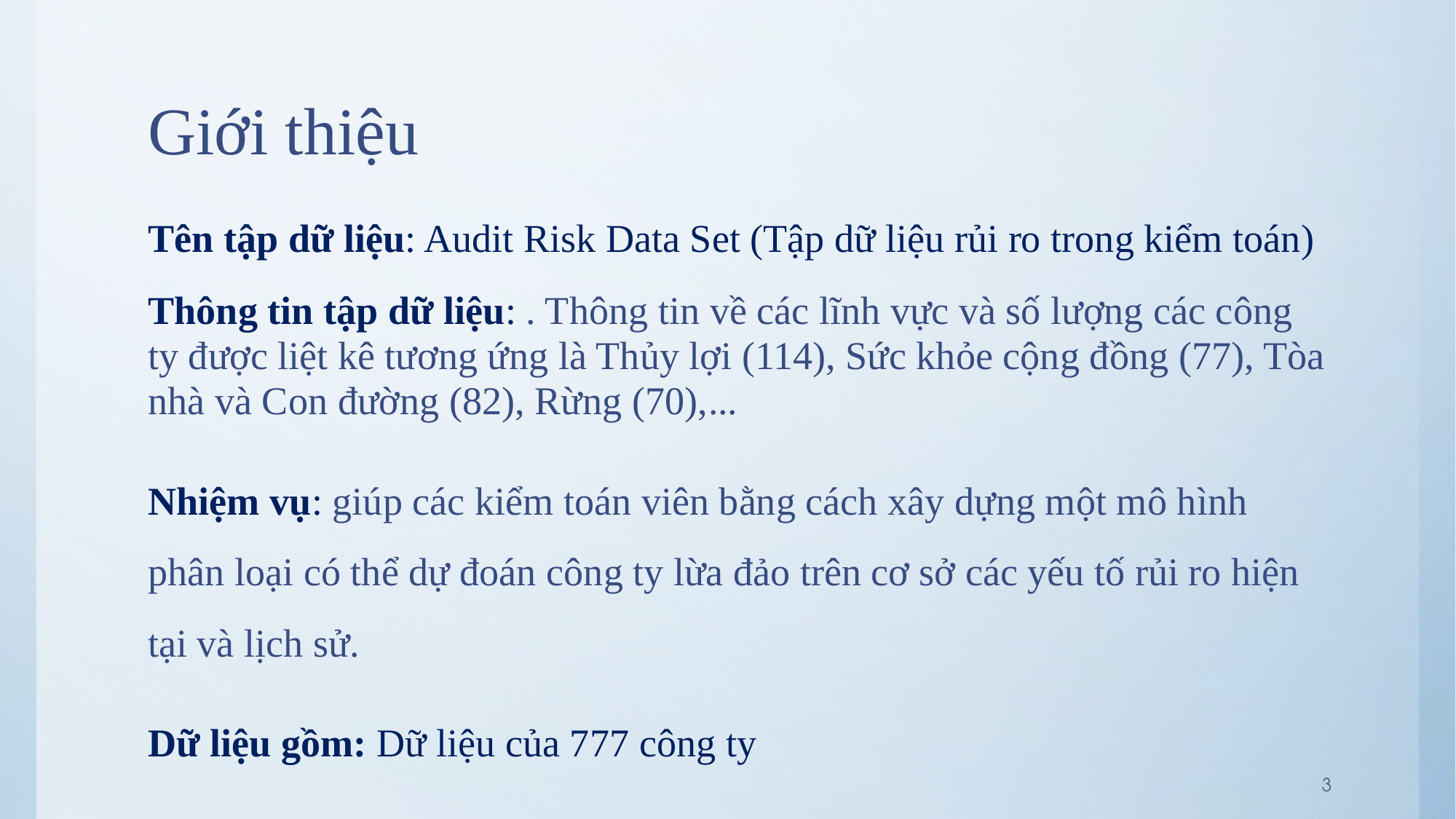

# Giới thiệu
Tên tập dữ liệu: Audit Risk Data Set (Tập dữ liệu rủi ro trong kiểm toán)
Thông tin tập dữ liệu: . Thông tin về các lĩnh vực và số lượng các công ty được liệt kê tương ứng là Thủy lợi (114), Sức khỏe cộng đồng (77), Tòa nhà và Con đường (82), Rừng (70),...
Nhiệm vụ: giúp các kiểm toán viên bằng cách xây dựng một mô hình phân loại có thể dự đoán công ty lừa đảo trên cơ sở các yếu tố rủi ro hiện tại và lịch sử.
Dữ liệu gồm: Dữ liệu của 777 công ty

3